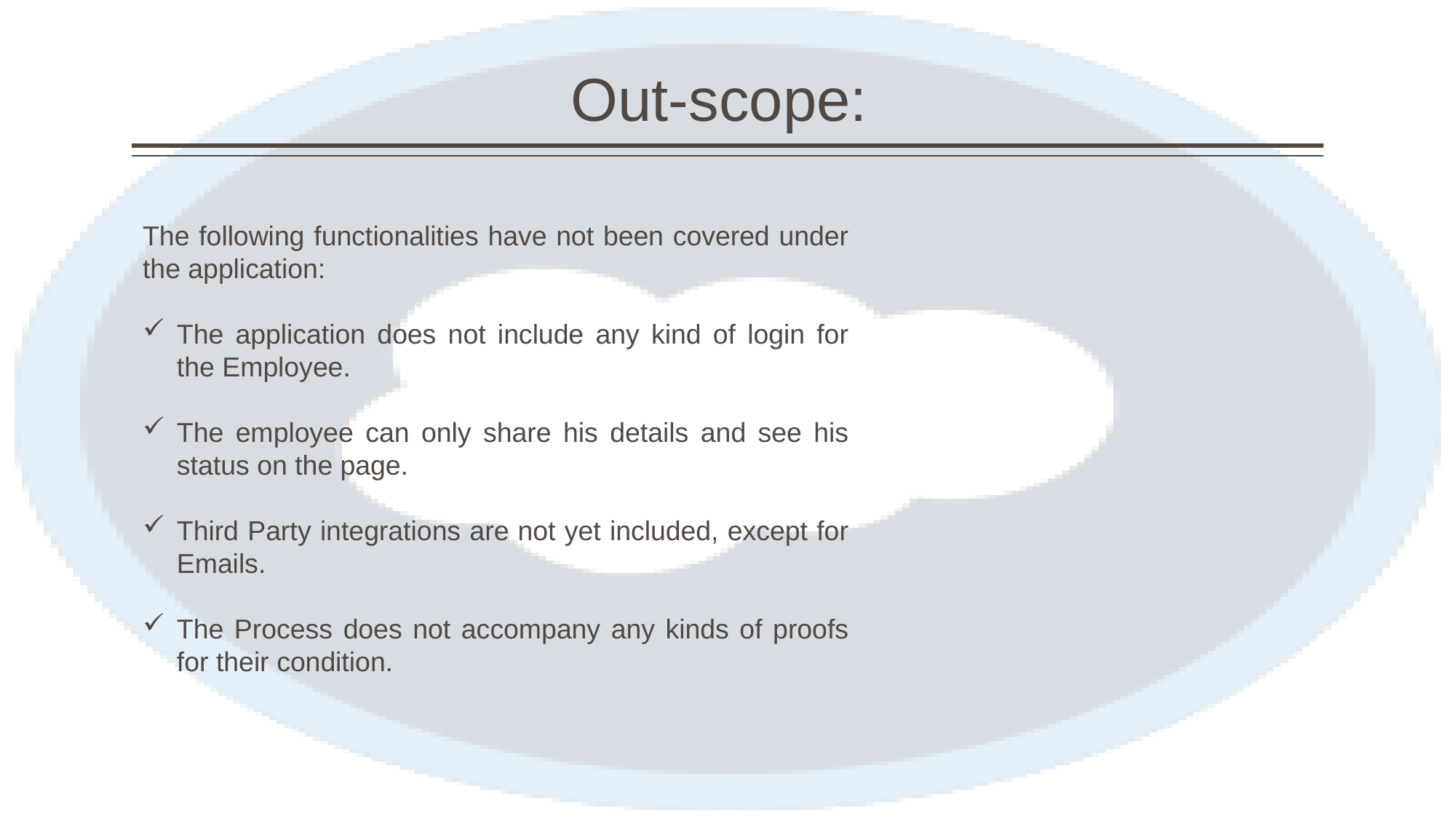

# Out-scope:
The following functionalities have not been covered under the application:

The application does not include any kind of login for the Employee.

The employee can only share his details and see his status on the page.

Third Party integrations are not yet included, except for Emails.

The Process does not accompany any kinds of proofs for their condition.